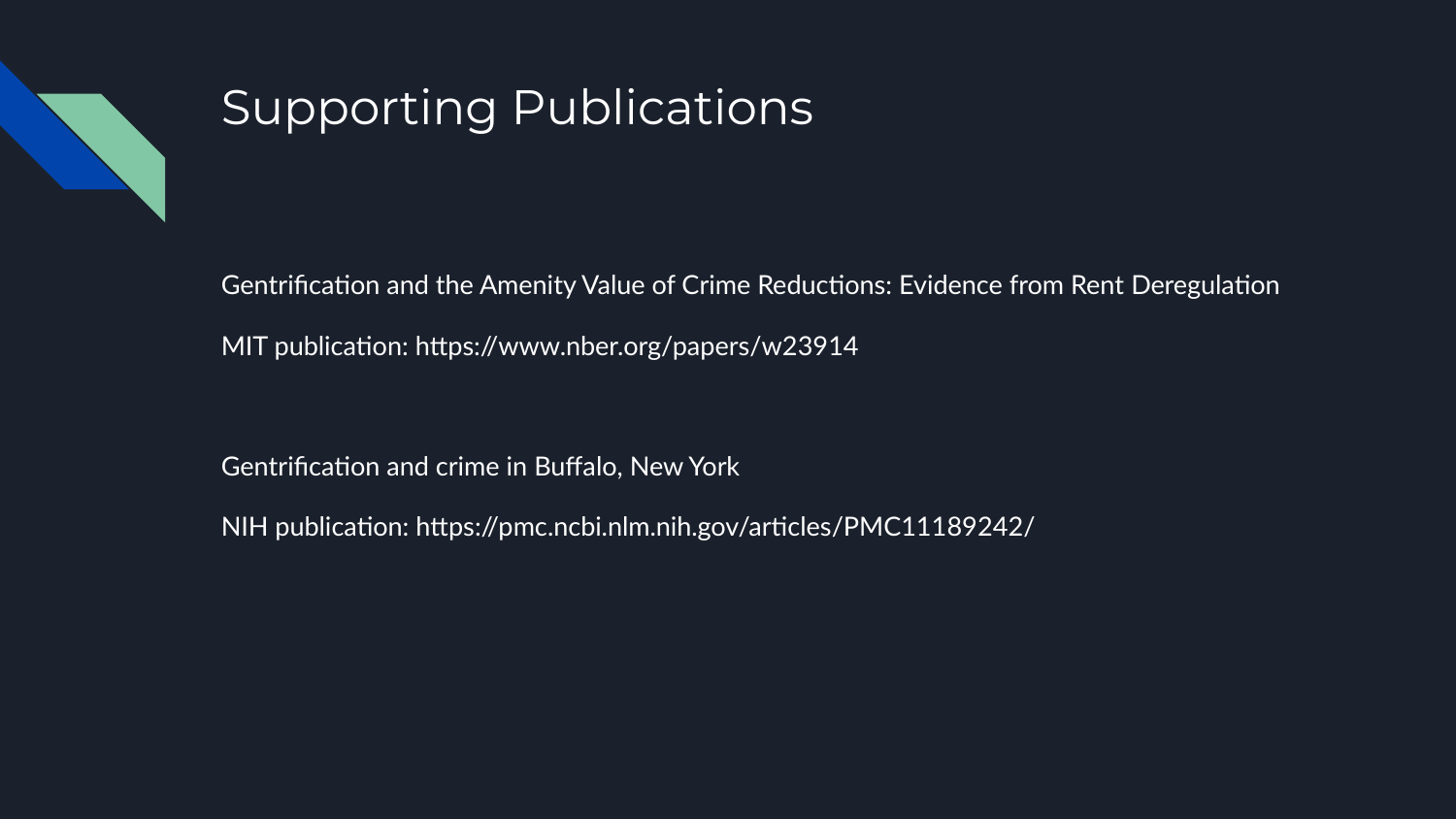

# Supporting Publications
Gentrification and the Amenity Value of Crime Reductions: Evidence from Rent Deregulation
MIT publication: https://www.nber.org/papers/w23914

Gentrification and crime in Buffalo, New York
NIH publication: https://pmc.ncbi.nlm.nih.gov/articles/PMC11189242/